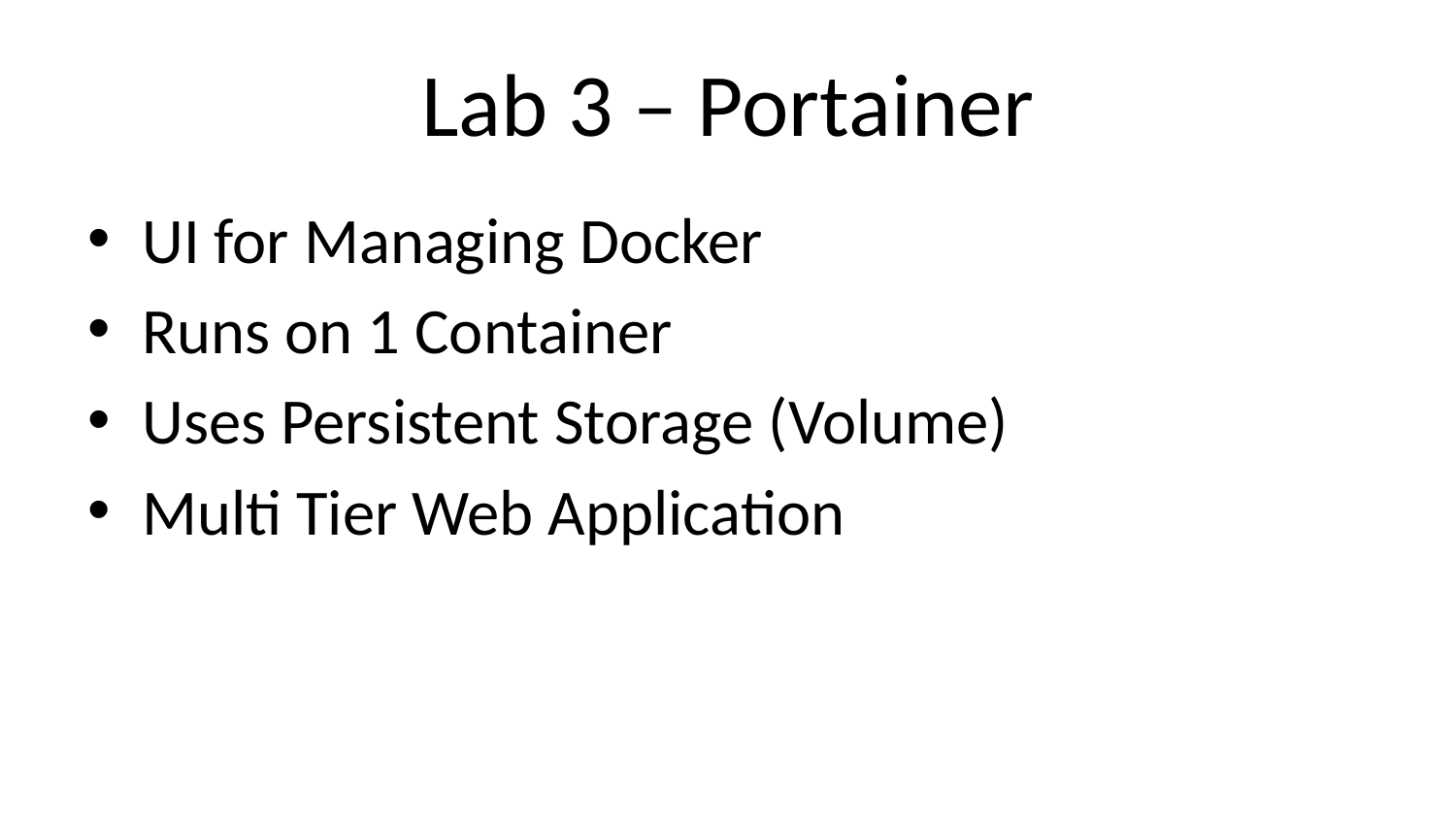

# Lab 3 – Portainer
UI for Managing Docker
Runs on 1 Container
Uses Persistent Storage (Volume)
Multi Tier Web Application